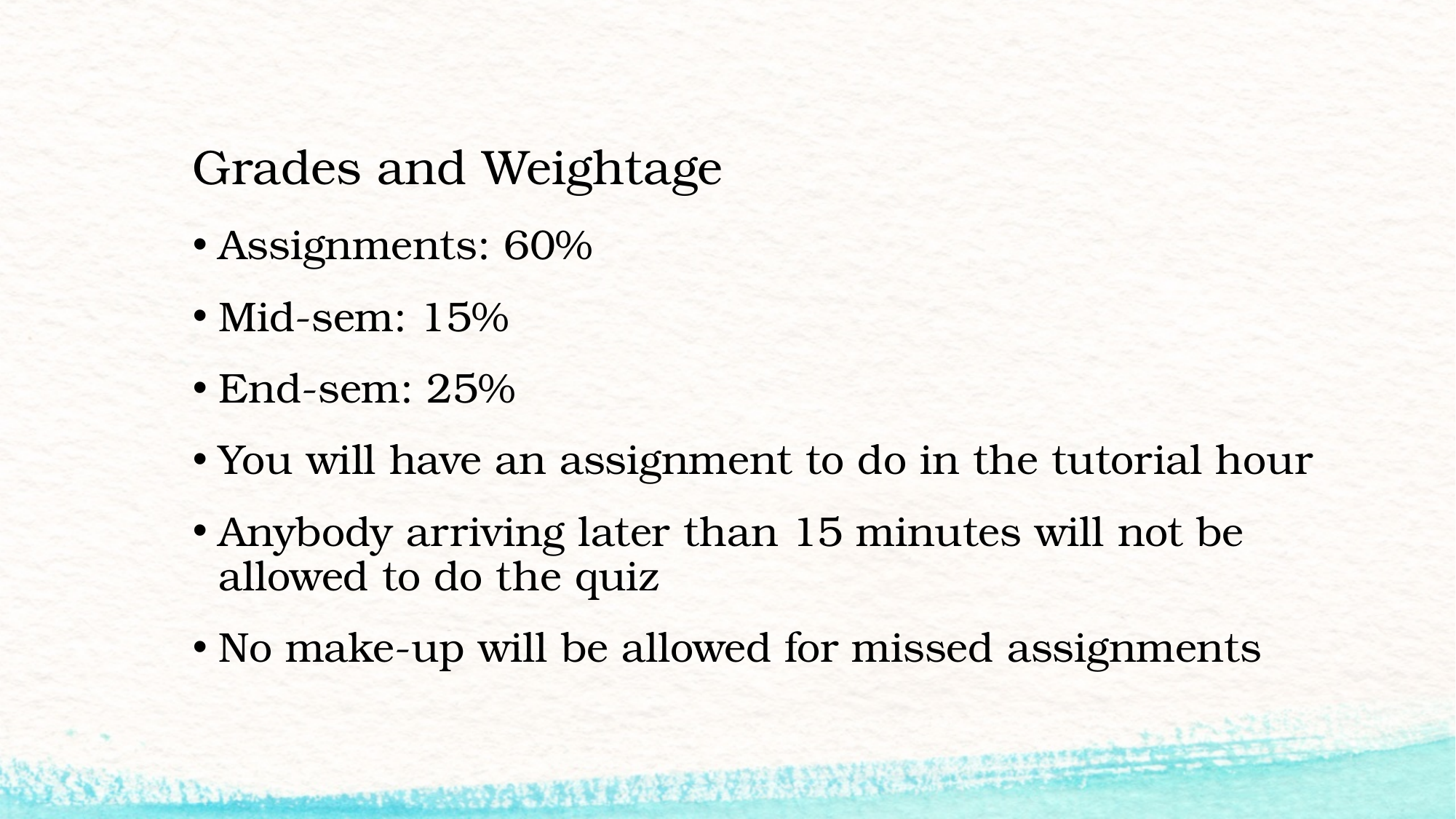

# Grades and Weightage
Assignments: 60%
Mid-sem: 15%
End-sem: 25%
You will have an assignment to do in the tutorial hour
Anybody arriving later than 15 minutes will not be allowed to do the quiz
No make-up will be allowed for missed assignments